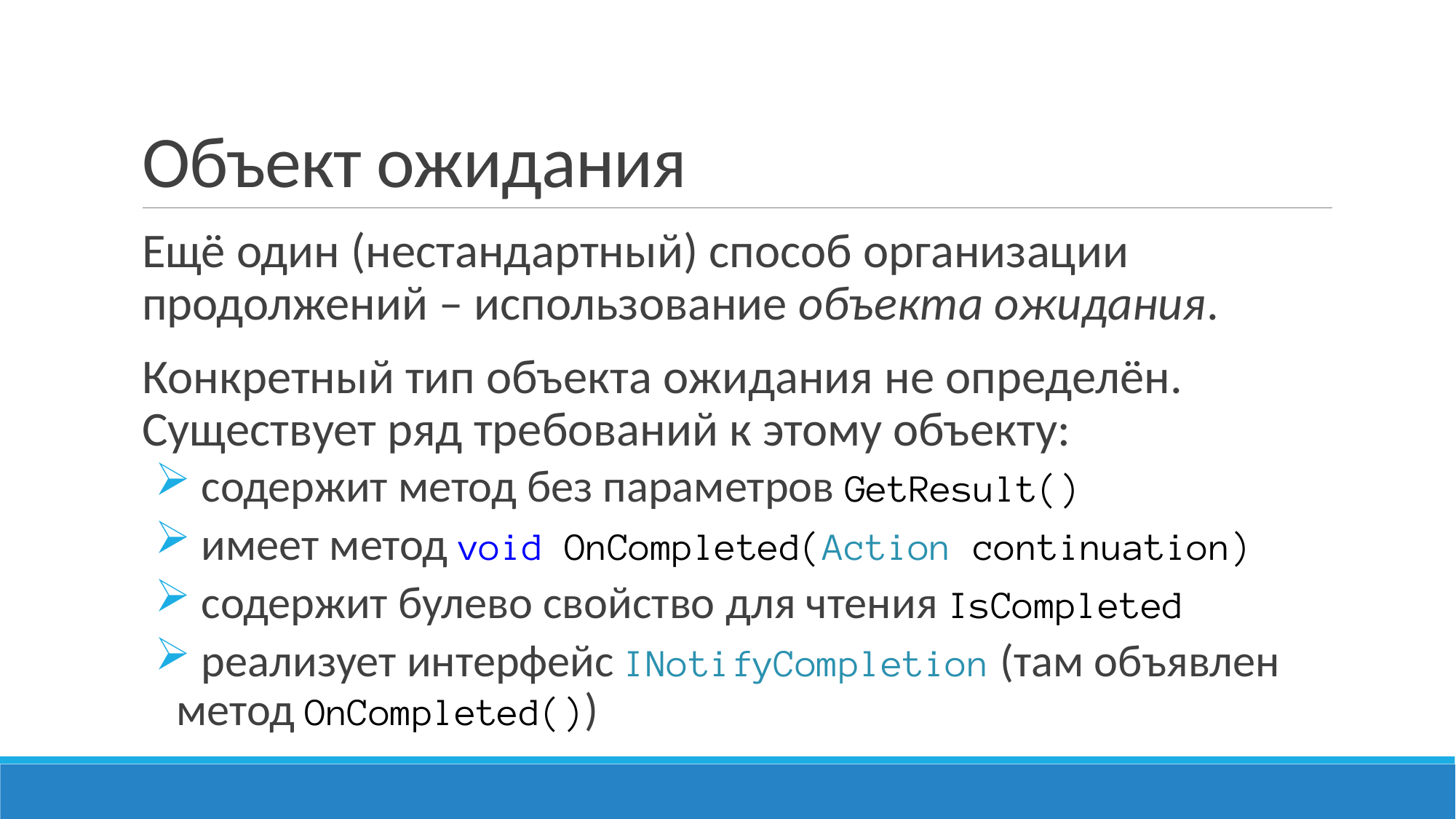

# Объект ожидания
Ещё один (нестандартный) способ организации продолжений – использование объекта ожидания.
Конкретный тип объекта ожидания не определён. Существует ряд требований к этому объекту:
 содержит метод без параметров GetResult()
 имеет метод void OnCompleted(Action continuation)
 содержит булево свойство для чтения IsCompleted
 реализует интерфейс INotifyCompletion (там объявлен метод OnCompleted())